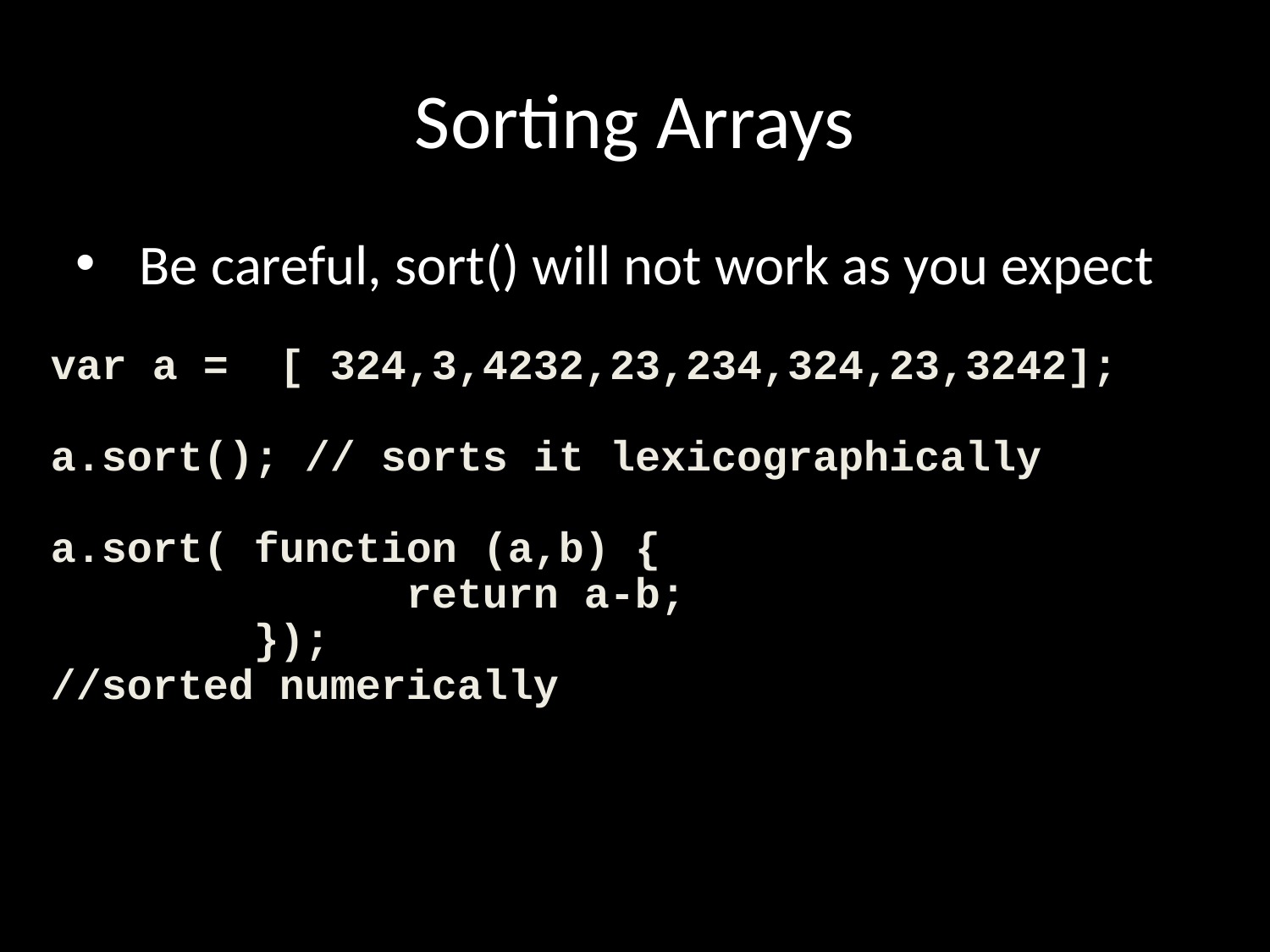

Sorting Arrays
Be careful, sort() will not work as you expect

var a =  [ 324,3,4232,23,234,324,23,3242];

a.sort(); // sorts it lexicographically

a.sort( function (a,b) {
              return a-b;
        });
//sorted numerically